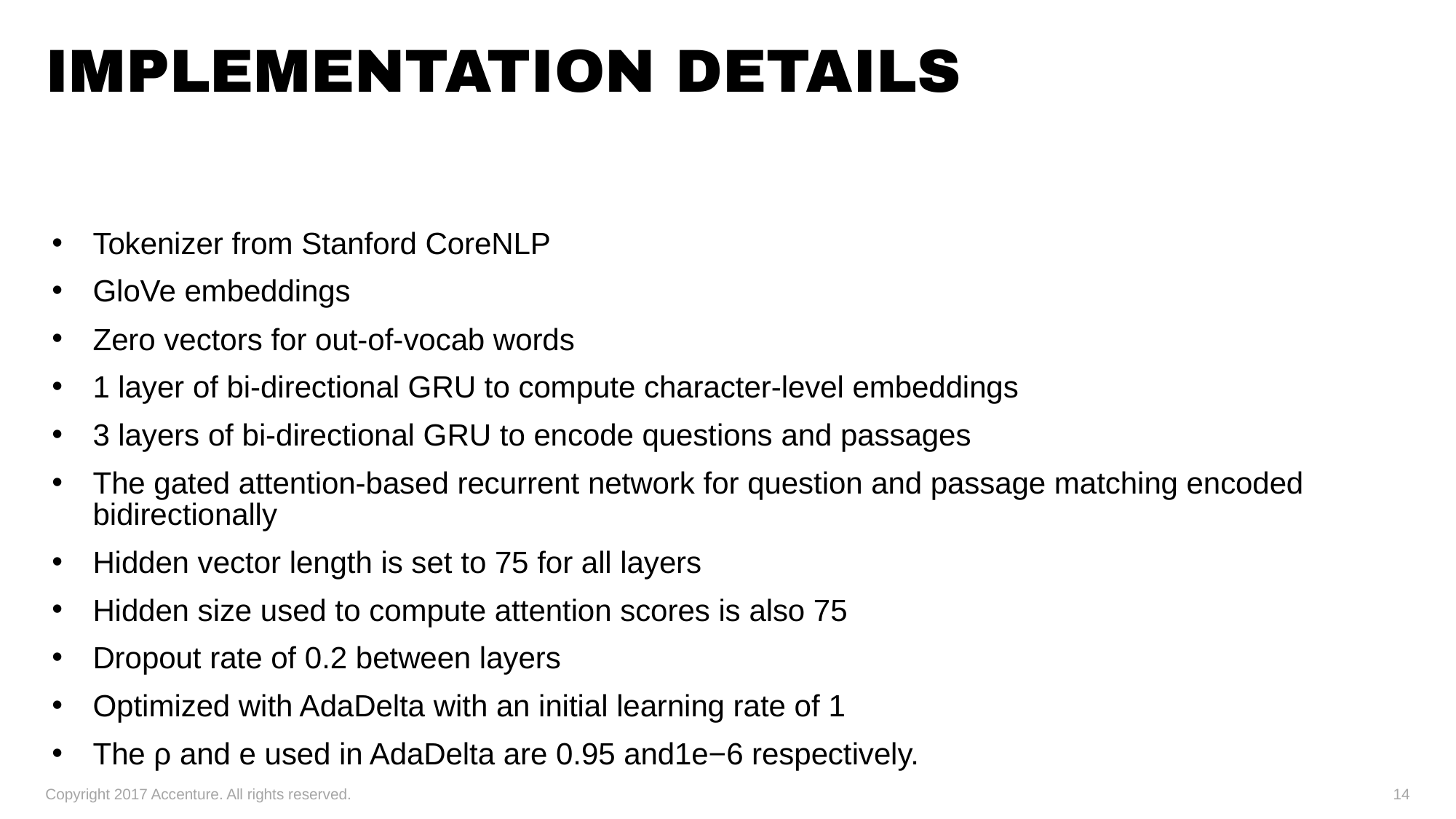

# Implementation Details
Tokenizer from Stanford CoreNLP
GloVe embeddings
Zero vectors for out-of-vocab words
1 layer of bi-directional GRU to compute character-level embeddings
3 layers of bi-directional GRU to encode questions and passages
The gated attention-based recurrent network for question and passage matching encoded bidirectionally
Hidden vector length is set to 75 for all layers
Hidden size used to compute attention scores is also 75
Dropout rate of 0.2 between layers
Optimized with AdaDelta with an initial learning rate of 1
The ρ and e used in AdaDelta are 0.95 and1e−6 respectively.

Copyright 2017 Accenture. All rights reserved.
14